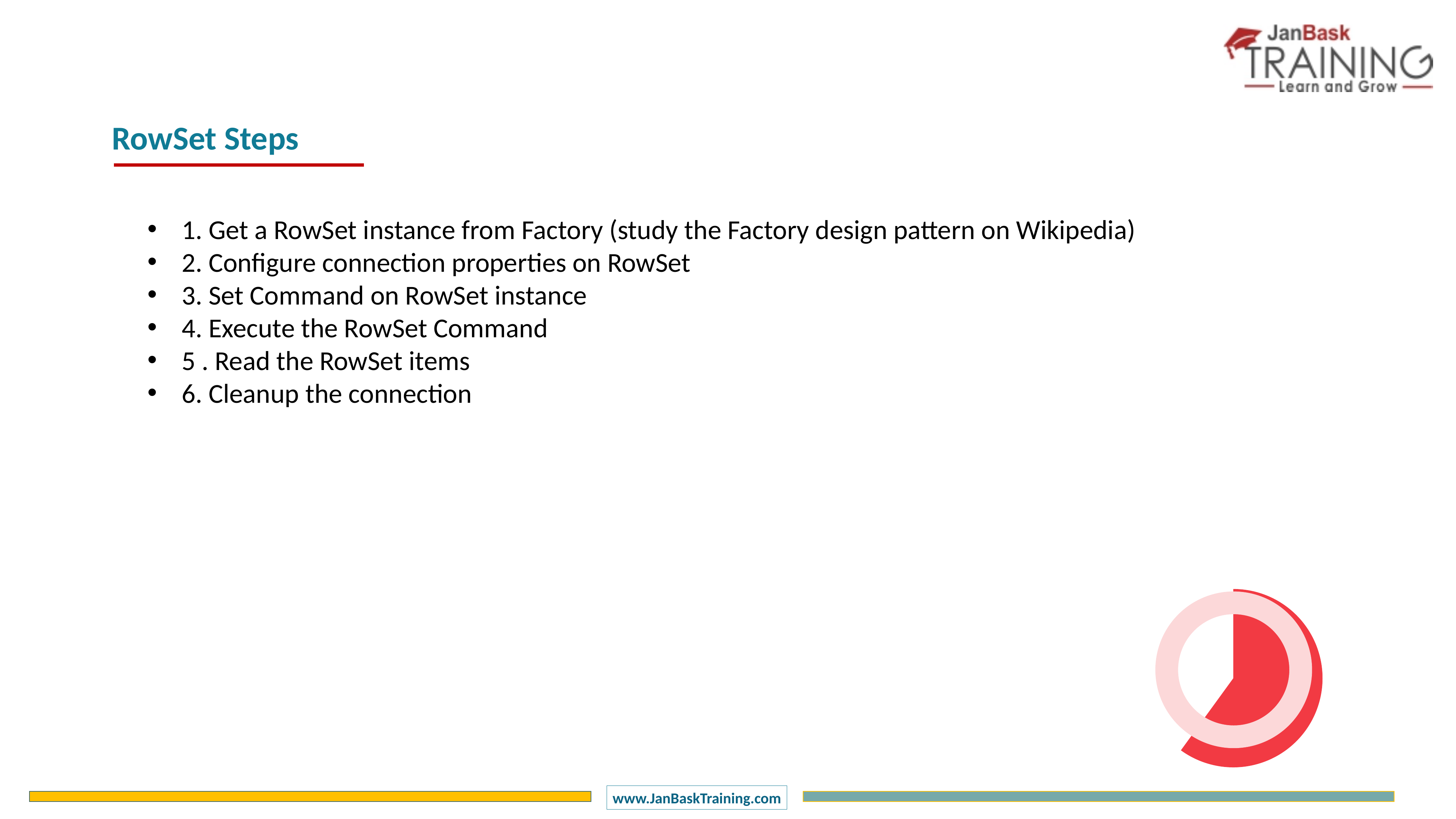

RowSet Steps

1. Get a RowSet instance from Factory (study the Factory design pattern on Wikipedia)
2. Configure connection properties on RowSet
3. Set Command on RowSet instance
4. Execute the RowSet Command
5 . Read the RowSet items
6. Cleanup the connection

### Chart

| Category | Sales |
|---|---|
| 1 Q | 60.0 |
| 2 Q | 40.0 |